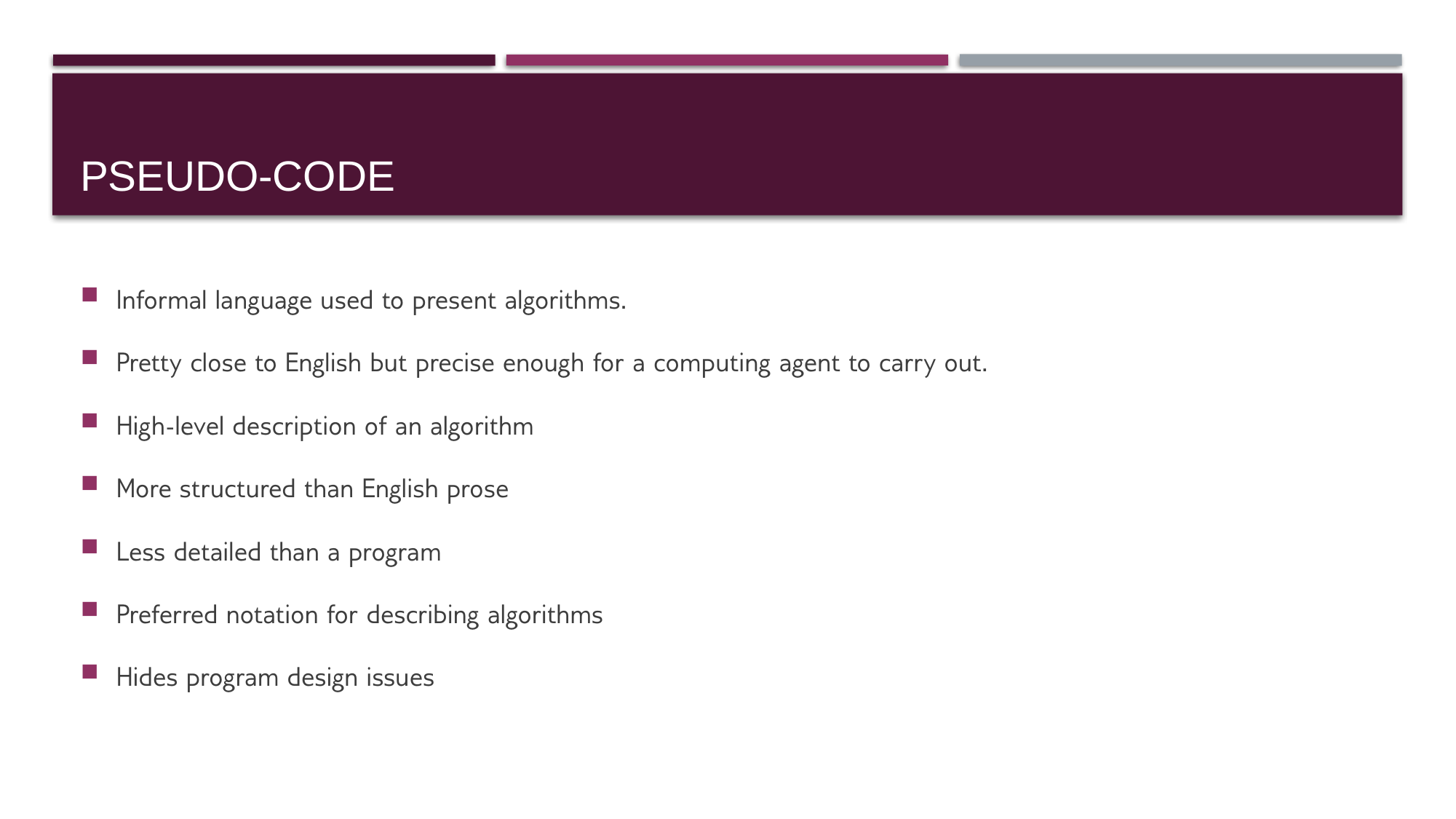

# Pseudo-code
Informal language used to present algorithms.
Pretty close to English but precise enough for a computing agent to carry out.
High-level description of an algorithm
More structured than English prose
Less detailed than a program
Preferred notation for describing algorithms
Hides program design issues